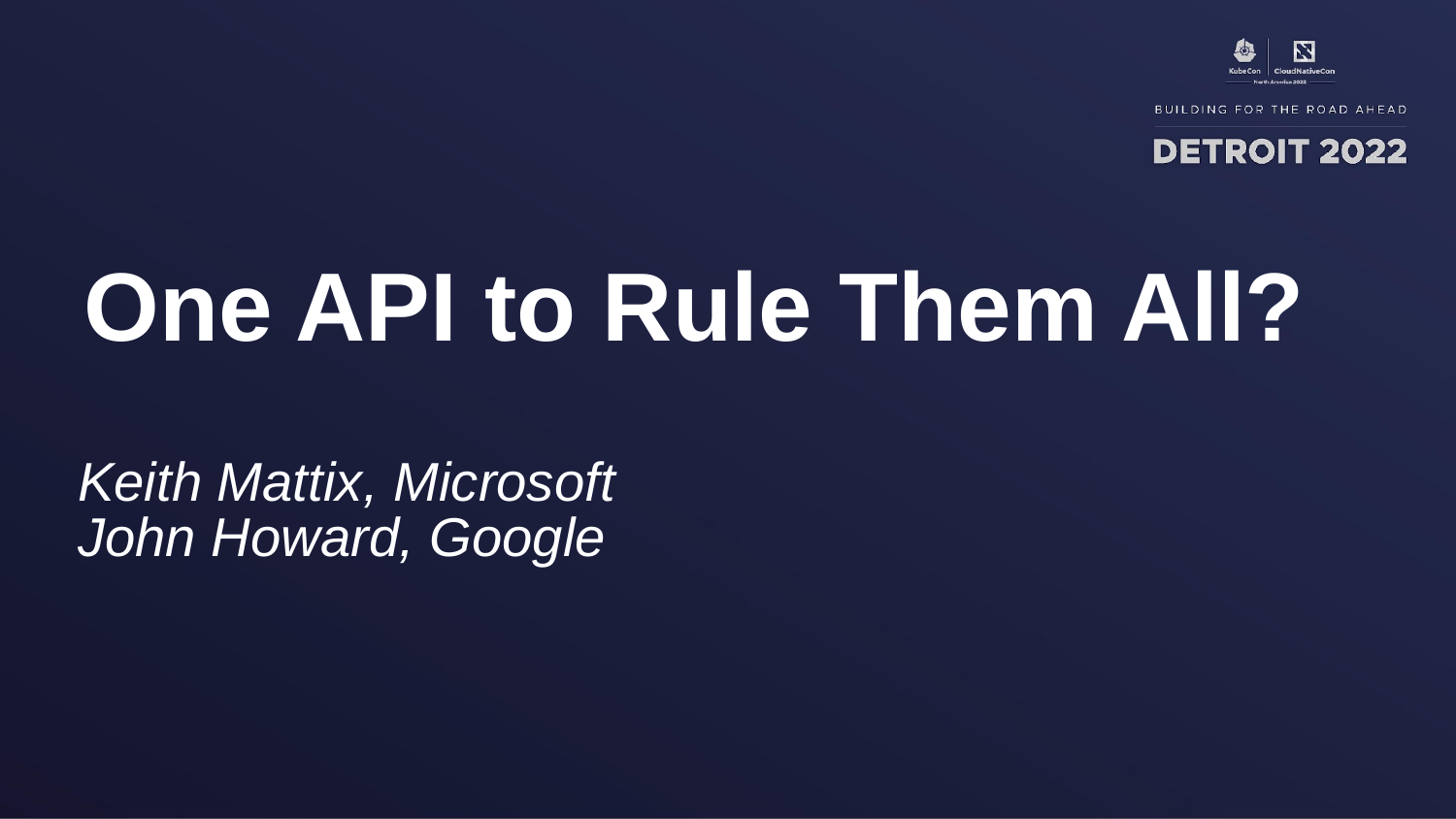

One API to Rule Them All?
Keith Mattix, Microsoft
John Howard, Google